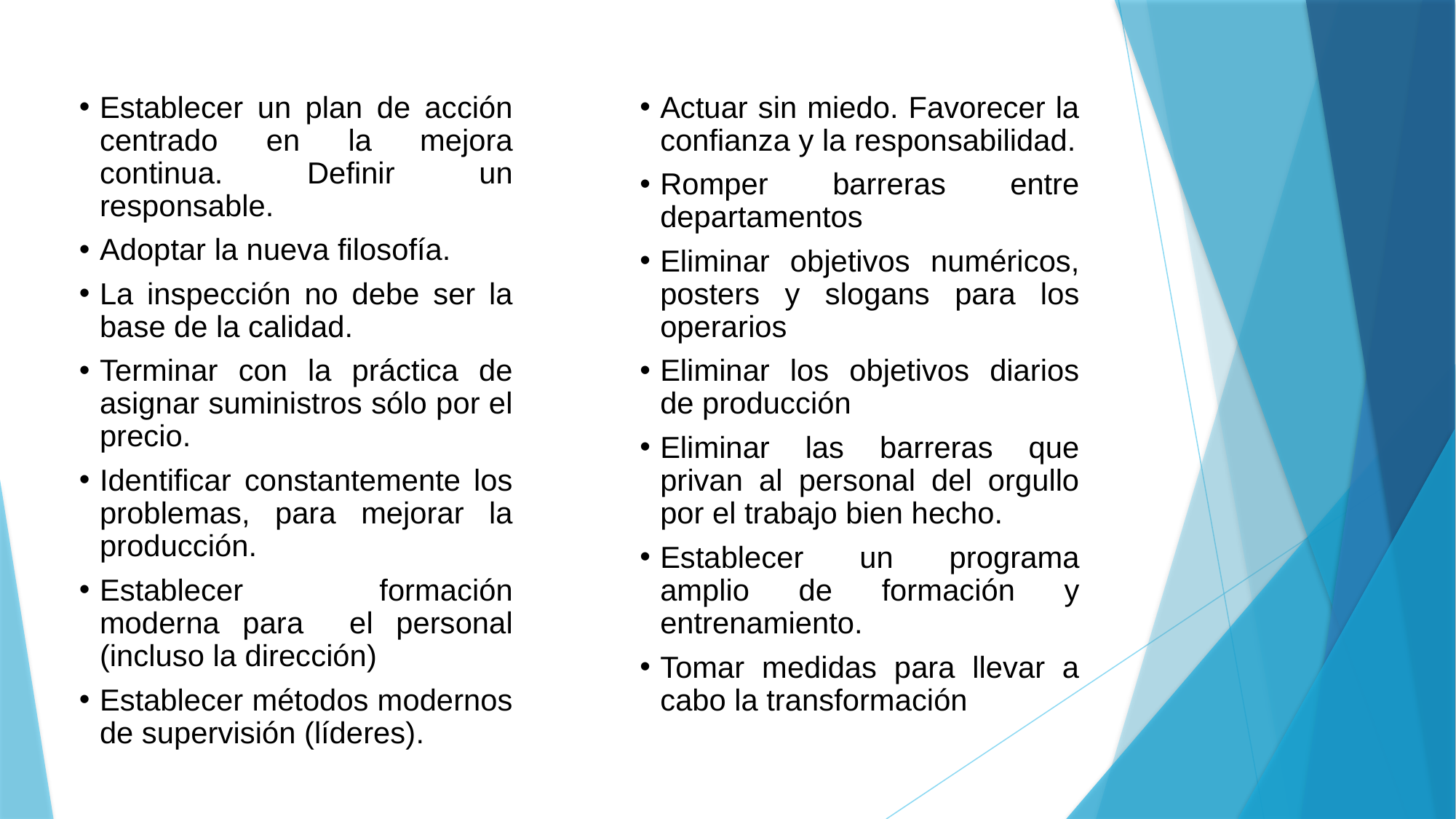

Establecer un plan de acción centrado en la mejora continua. Definir un responsable.
Adoptar la nueva filosofía.
La inspección no debe ser la base de la calidad.
Terminar con la práctica de asignar suministros sólo por el precio.
Identificar constantemente los problemas, para mejorar la producción.
Establecer formación moderna para  el personal (incluso la dirección)
Establecer métodos modernos de supervisión (líderes).

Actuar sin miedo. Favorecer la confianza y la responsabilidad.
Romper barreras entre departamentos
Eliminar objetivos numéricos, posters y slogans para los operarios
Eliminar los objetivos diarios de producción
Eliminar las barreras que privan al personal del orgullo por el trabajo bien hecho.
Establecer un programa amplio de formación y entrenamiento.
Tomar medidas para llevar a cabo la transformación